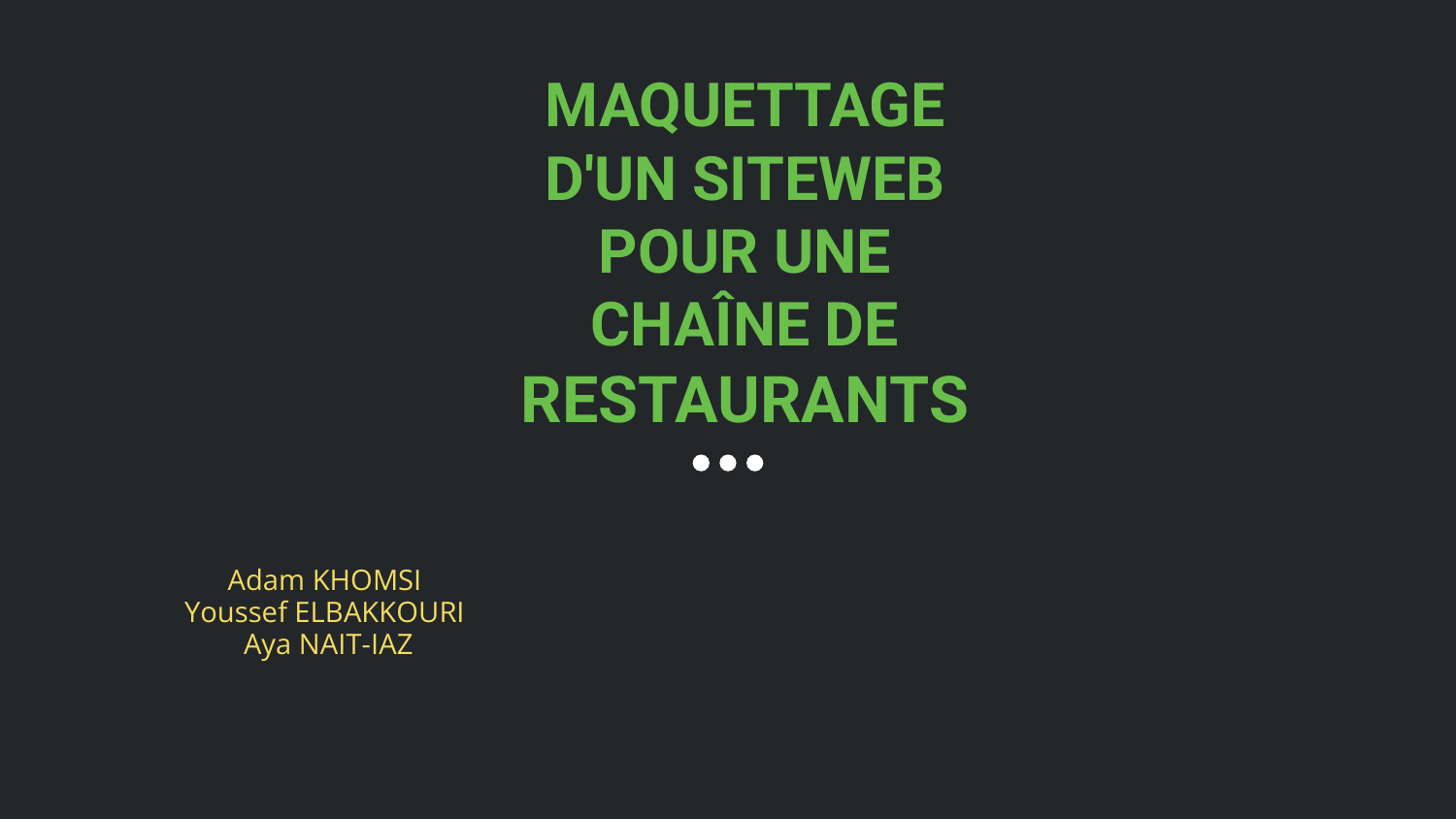

# MAQUETTAGE D'UN SITEWEB POUR UNE CHAÎNE DE RESTAURANTS​
Adam KHOMSI ​
Youssef ELBAKKOURI ​
Aya NAIT-IAZ​